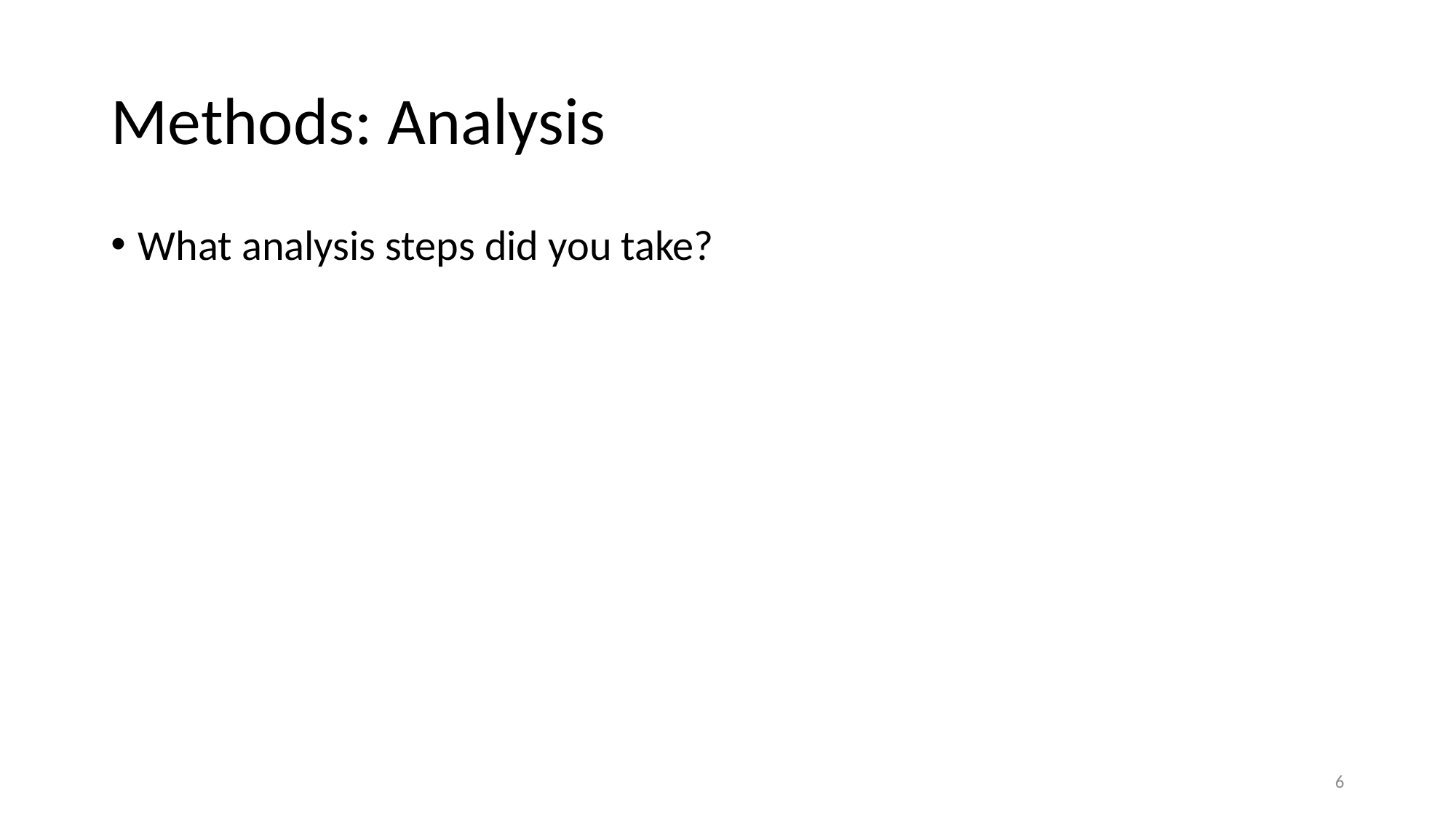

# Methods: Analysis
What analysis steps did you take?
6